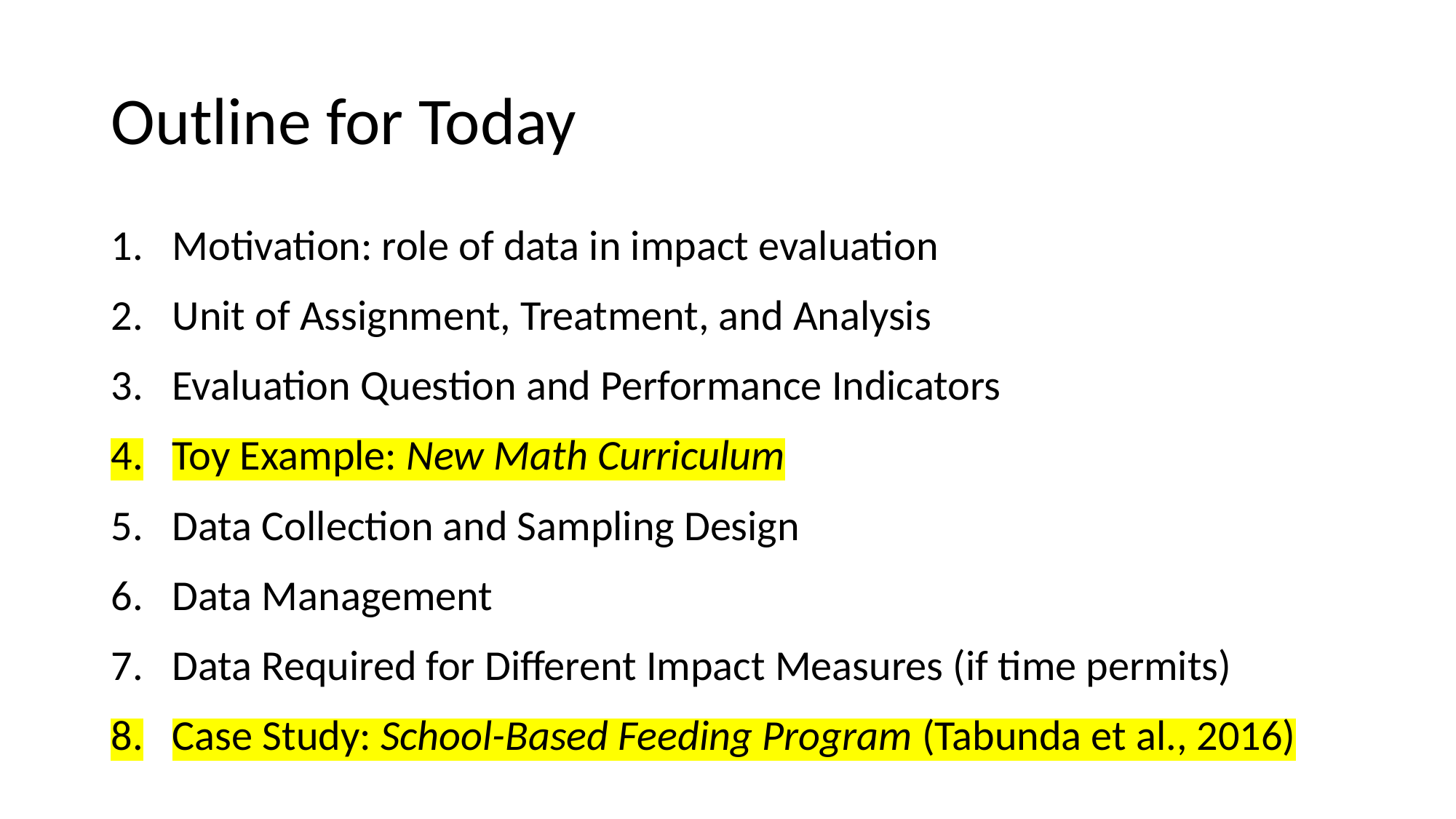

# Outline for Today
Motivation: role of data in impact evaluation
Unit of Assignment, Treatment, and Analysis
Evaluation Question and Performance Indicators
Toy Example: New Math Curriculum
Data Collection and Sampling Design
Data Management
Data Required for Different Impact Measures (if time permits)
Case Study: School-Based Feeding Program (Tabunda et al., 2016)